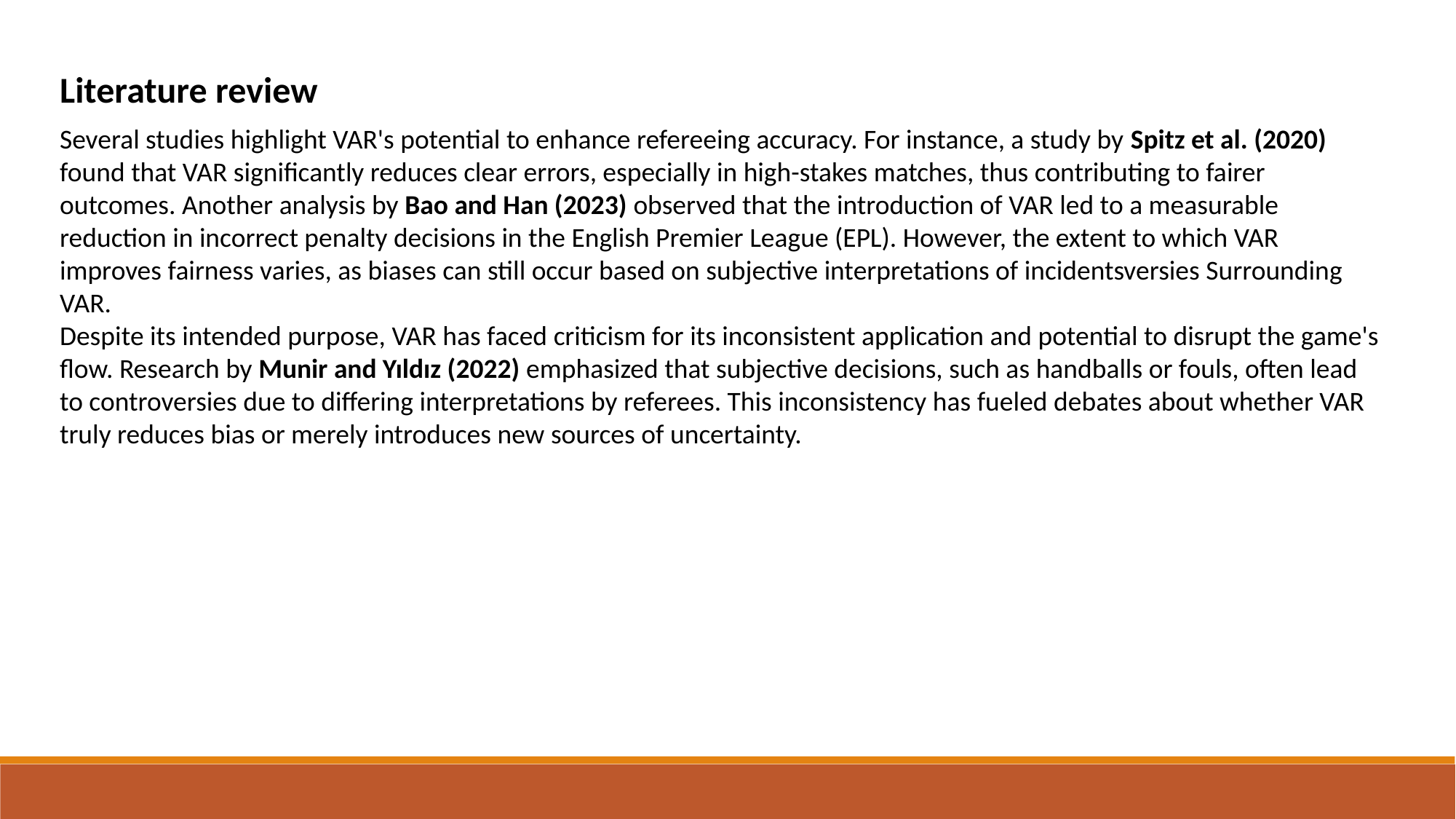

Literature review
Several studies highlight VAR's potential to enhance refereeing accuracy. For instance, a study by Spitz et al. (2020) found that VAR significantly reduces clear errors, especially in high-stakes matches, thus contributing to fairer outcomes. Another analysis by Bao and Han (2023) observed that the introduction of VAR led to a measurable reduction in incorrect penalty decisions in the English Premier League (EPL). However, the extent to which VAR improves fairness varies, as biases can still occur based on subjective interpretations of incidentsversies Surrounding VAR.
Despite its intended purpose, VAR has faced criticism for its inconsistent application and potential to disrupt the game's flow. Research by Munir and Yıldız (2022) emphasized that subjective decisions, such as handballs or fouls, often lead to controversies due to differing interpretations by referees. This inconsistency has fueled debates about whether VAR truly reduces bias or merely introduces new sources of uncertainty.